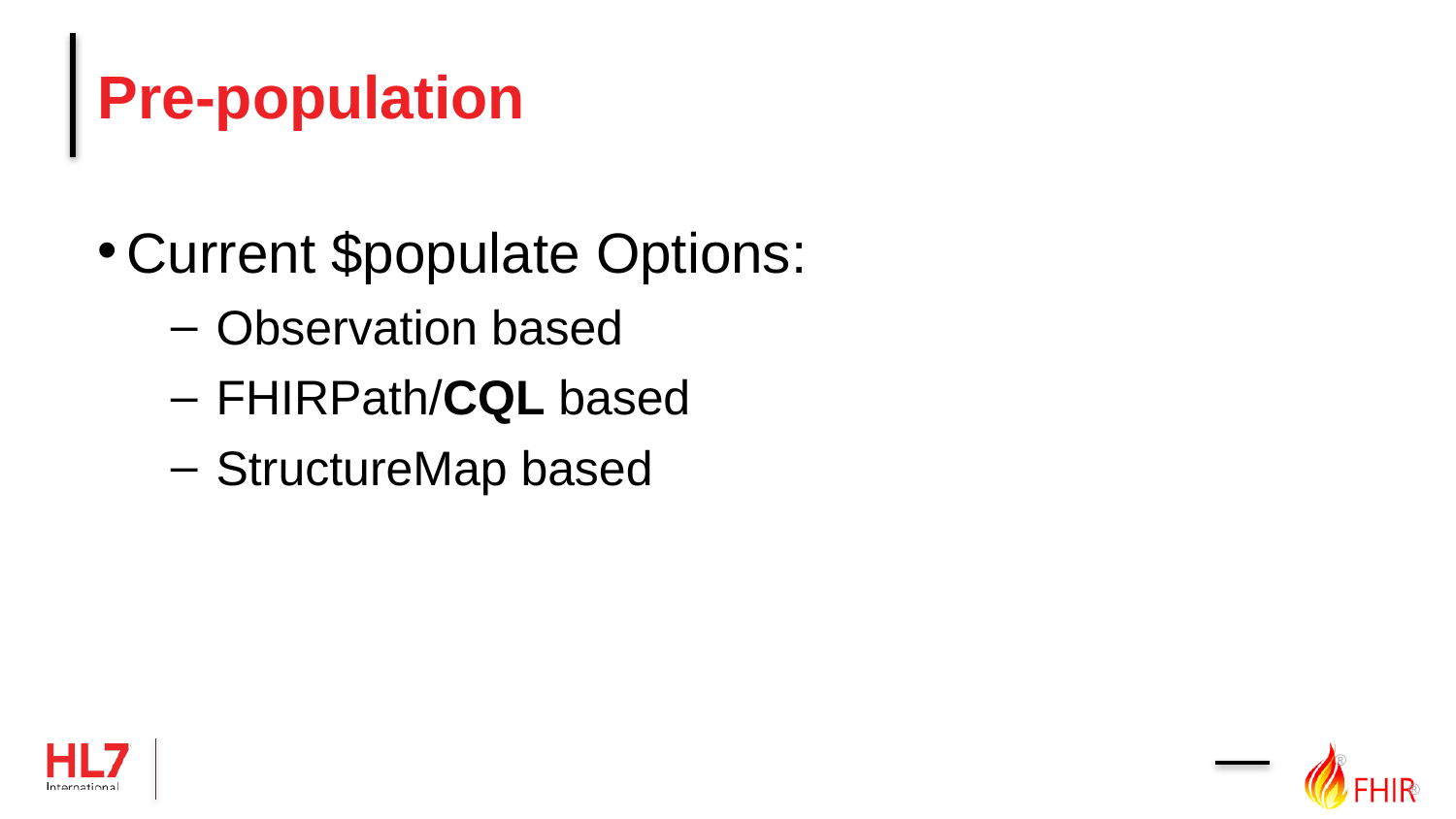

# Pre-population
Current $populate Options:
Observation based
FHIRPath/CQL based
StructureMap based